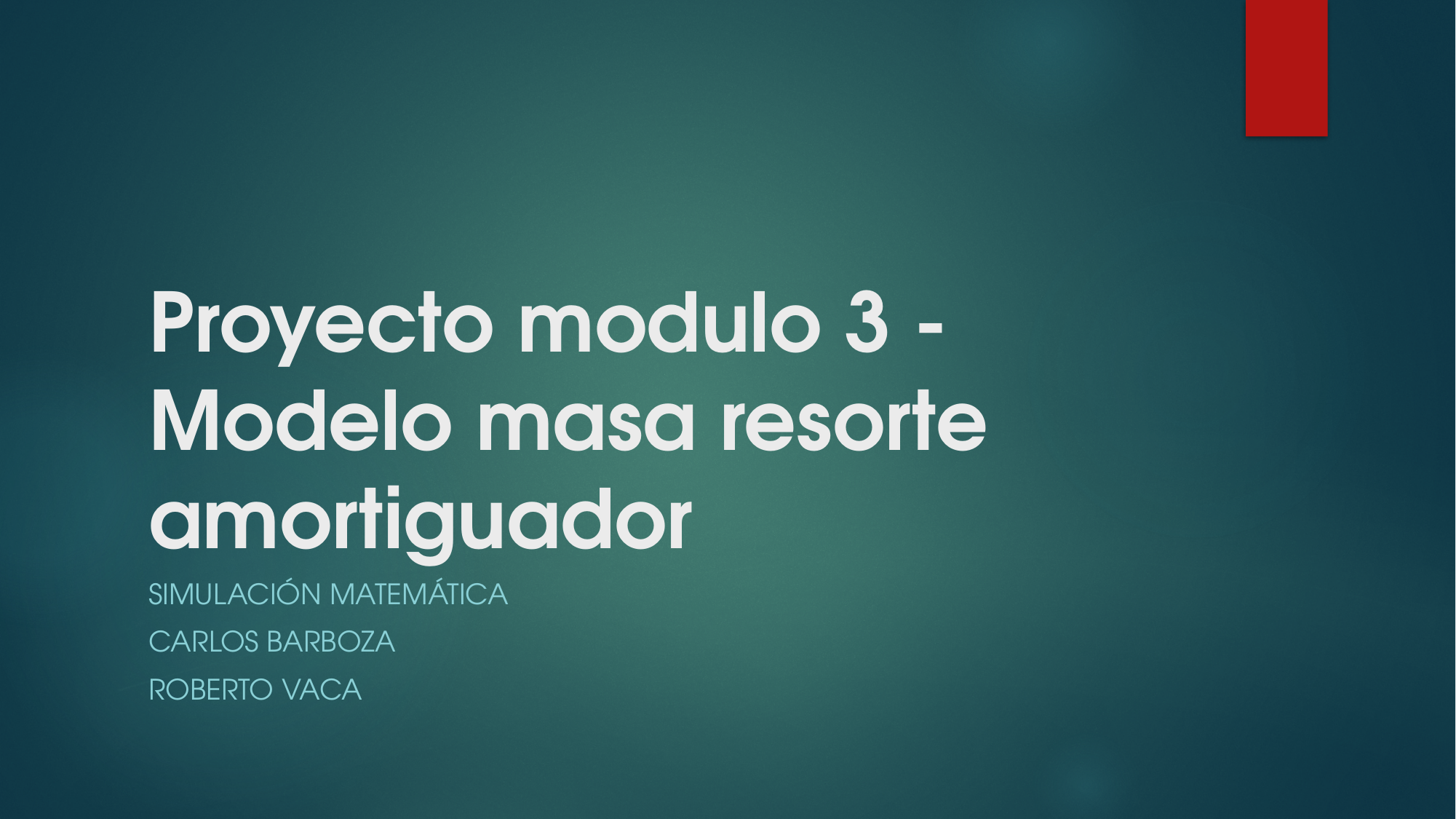

# Proyecto modulo 3 - Modelo masa resorte amortiguador
Simulación matemática
Carlos Barboza
Roberto vaca